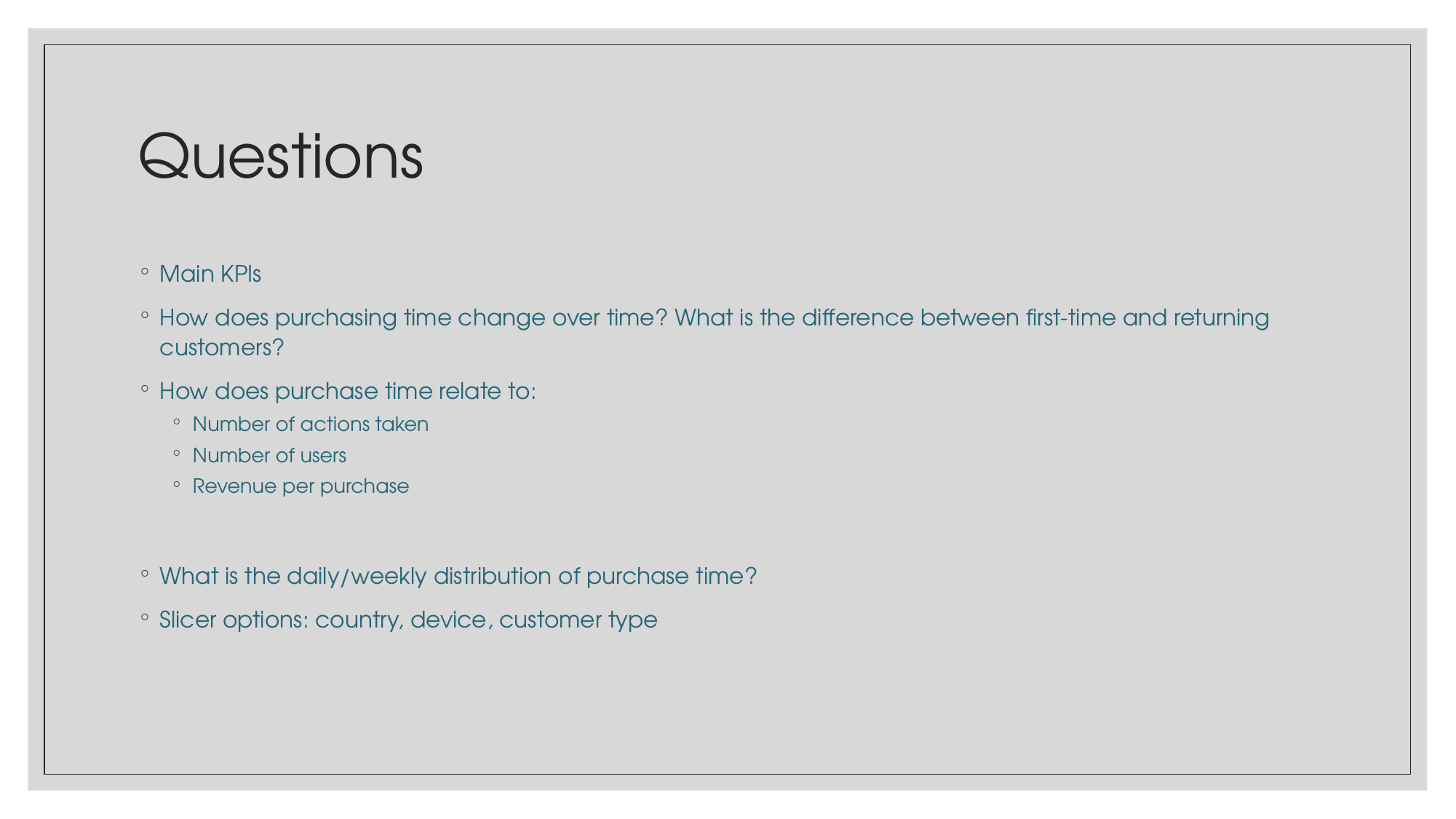

# Questions
Main KPIs
How does purchasing time change over time? What is the difference between first-time and returning customers?
How does purchase time relate to:
Number of actions taken
Number of users
Revenue per purchase

What is the daily/weekly distribution of purchase time?
Slicer options: country, device, customer type